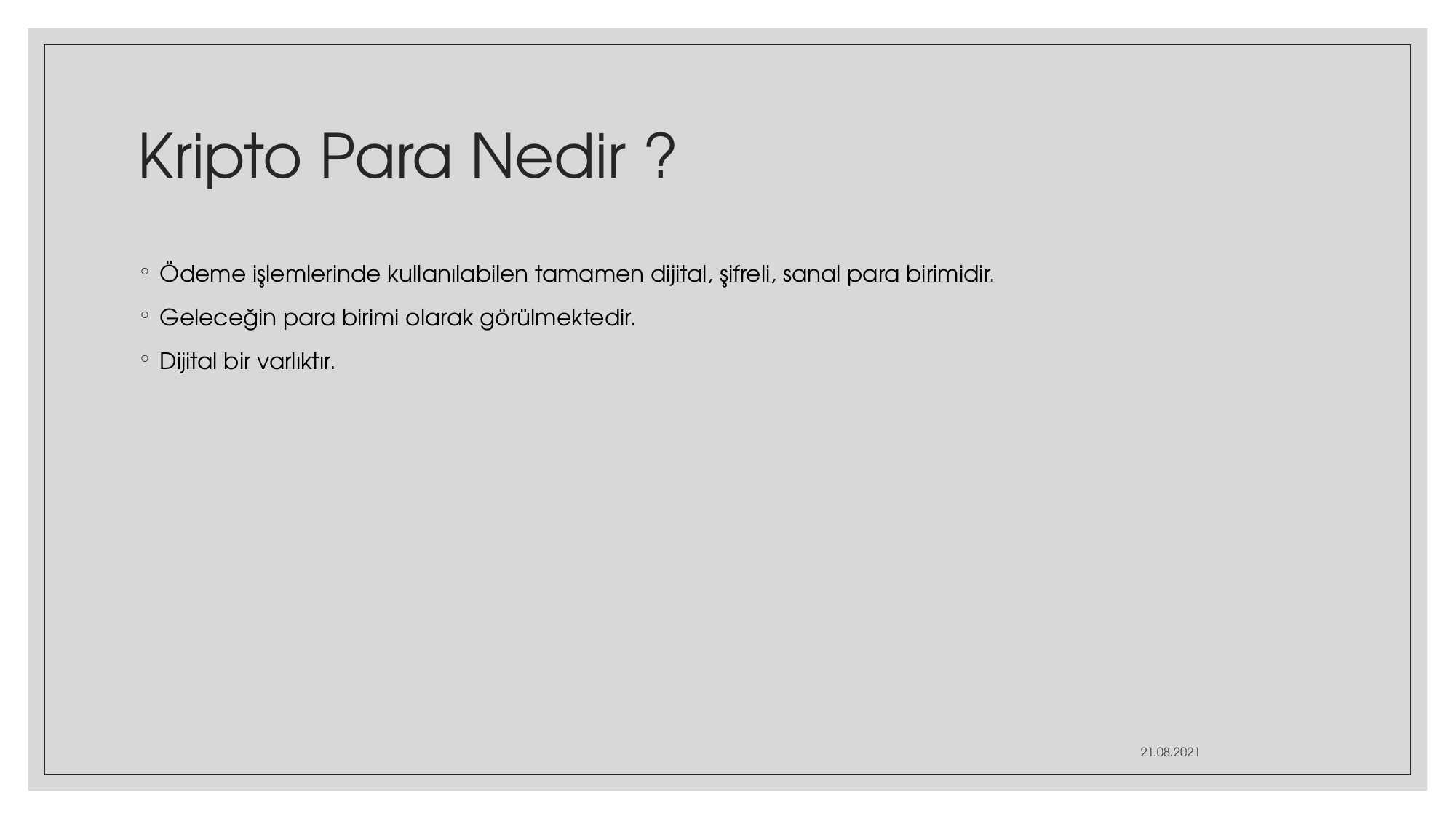

# Kripto Para Nedir ?
Ödeme işlemlerinde kullanılabilen tamamen dijital, şifreli, sanal para birimidir.
Geleceğin para birimi olarak görülmektedir.
Dijital bir varlıktır.

21.08.2021